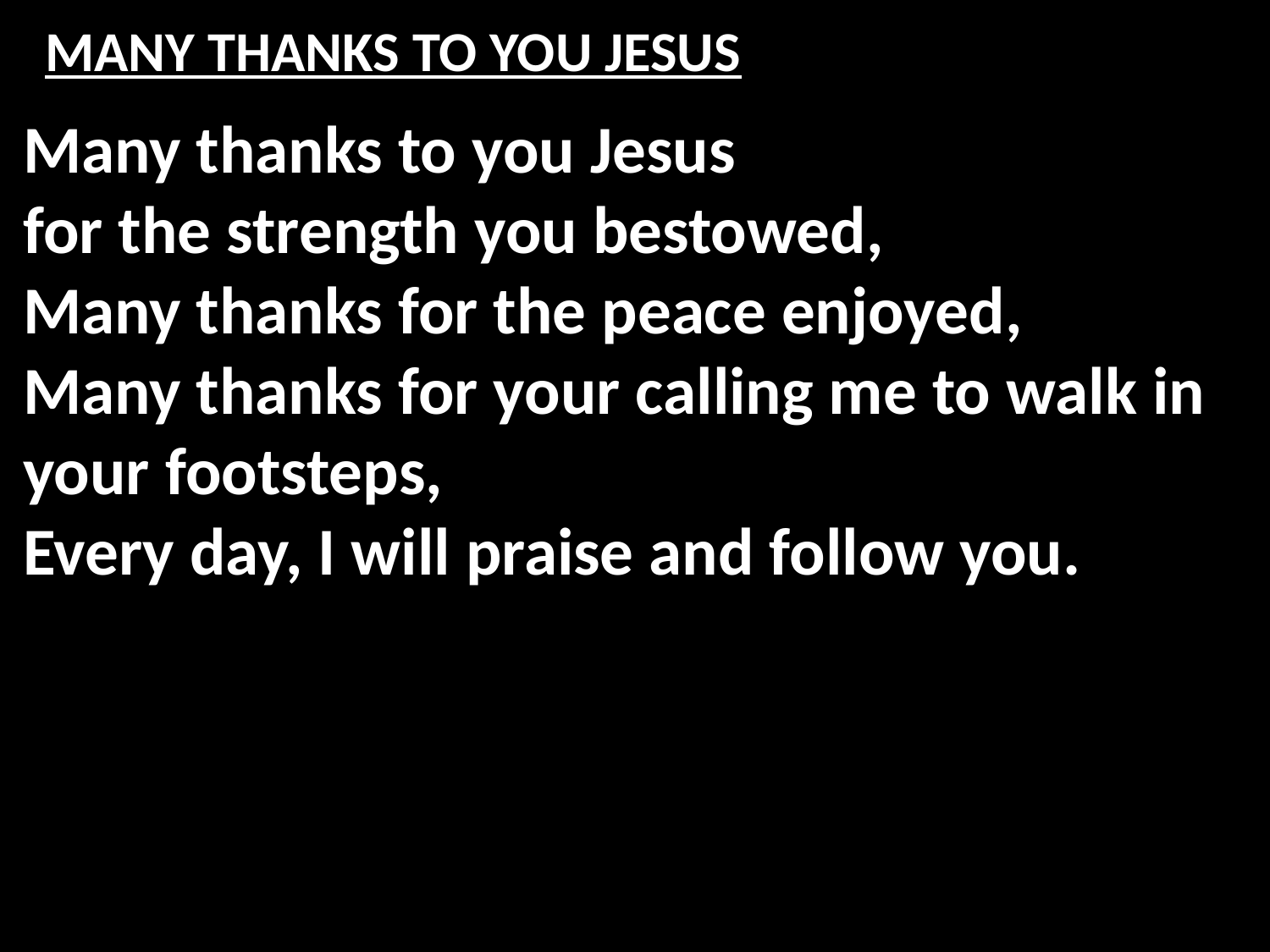

# MANY THANKS TO YOU JESUS
Many thanks to you Jesus
for the strength you bestowed,
Many thanks for the peace enjoyed,
Many thanks for your calling me to walk in your footsteps,
Every day, I will praise and follow you.